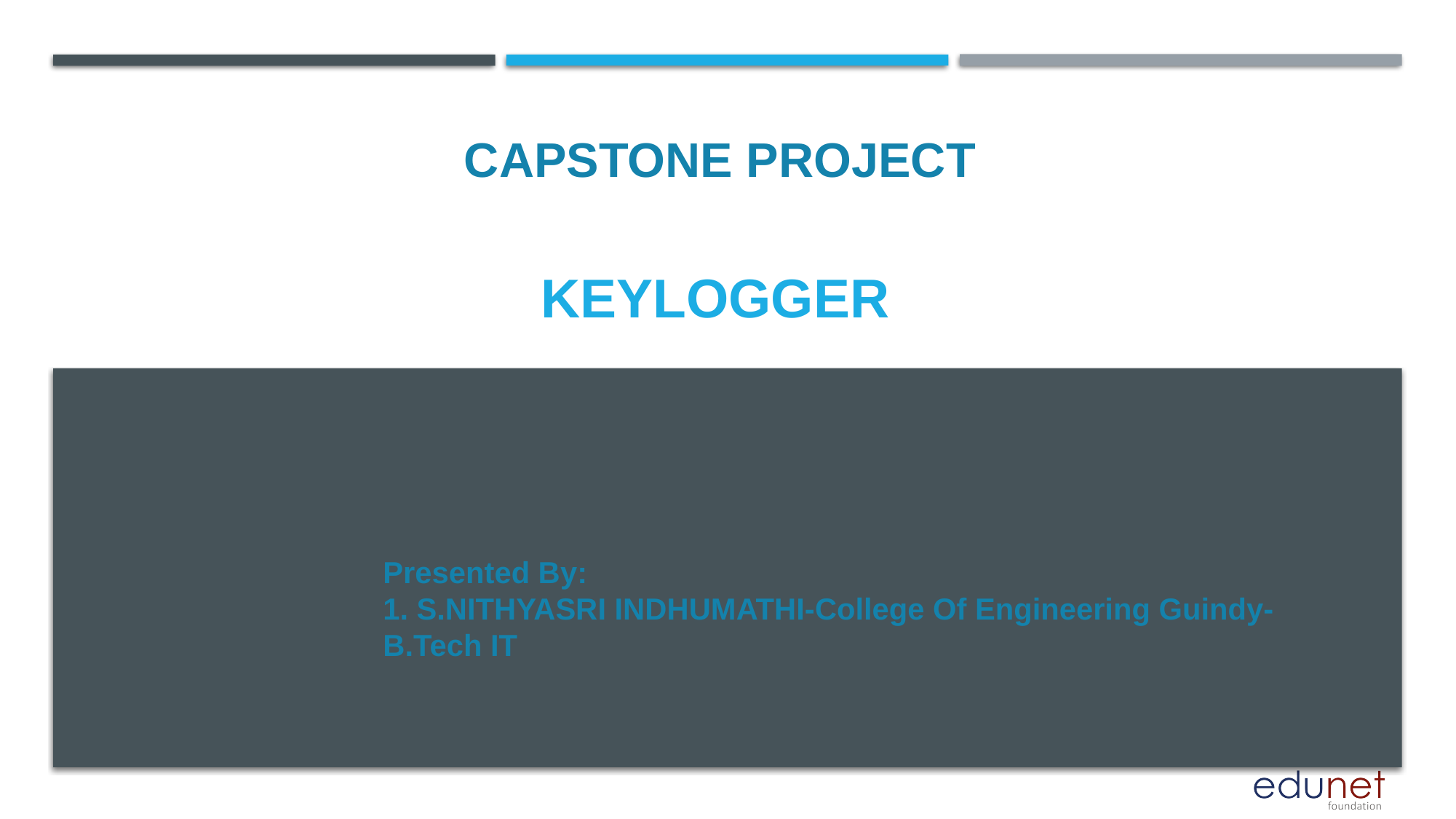

CAPSTONE PROJECT
# KEYLOGGER
Presented By:
1. S.NITHYASRI INDHUMATHI-College Of Engineering Guindy-B.Tech IT